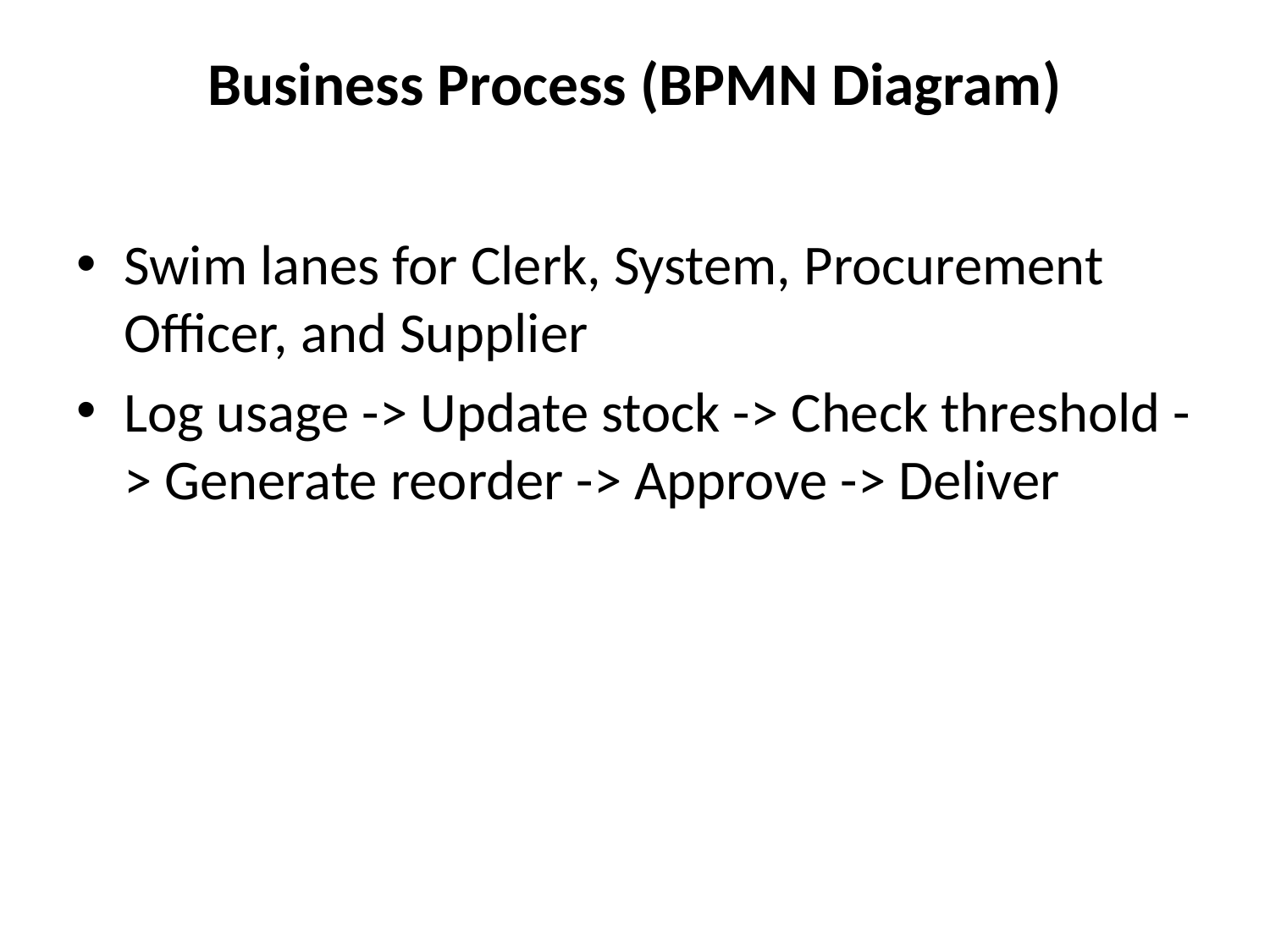

# Business Process (BPMN Diagram)
Swim lanes for Clerk, System, Procurement Officer, and Supplier
Log usage -> Update stock -> Check threshold -> Generate reorder -> Approve -> Deliver